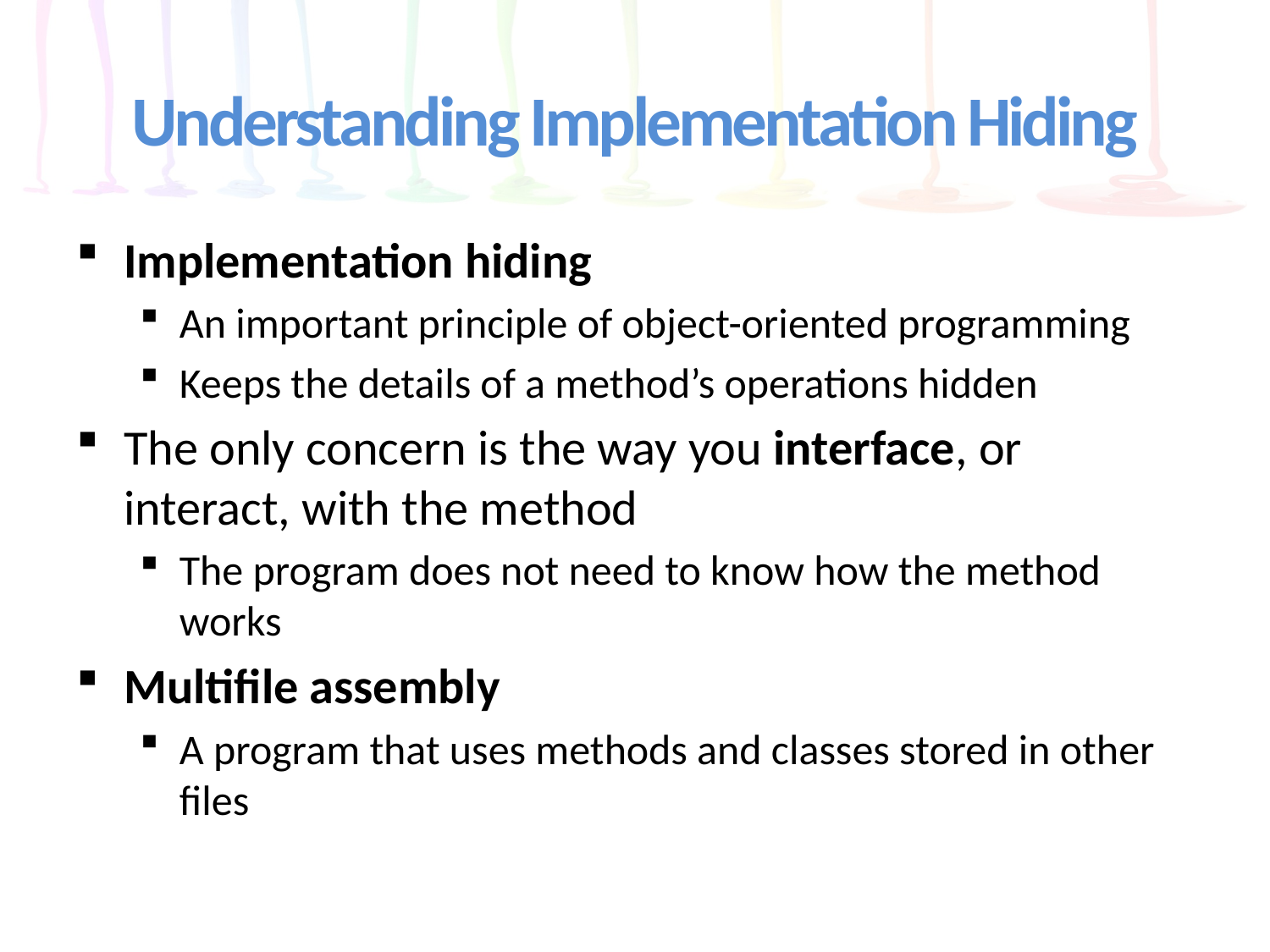

# Understanding Implementation Hiding
Implementation hiding
An important principle of object-oriented programming
Keeps the details of a method’s operations hidden
The only concern is the way you interface, or interact, with the method
The program does not need to know how the method works
Multifile assembly
A program that uses methods and classes stored in other files